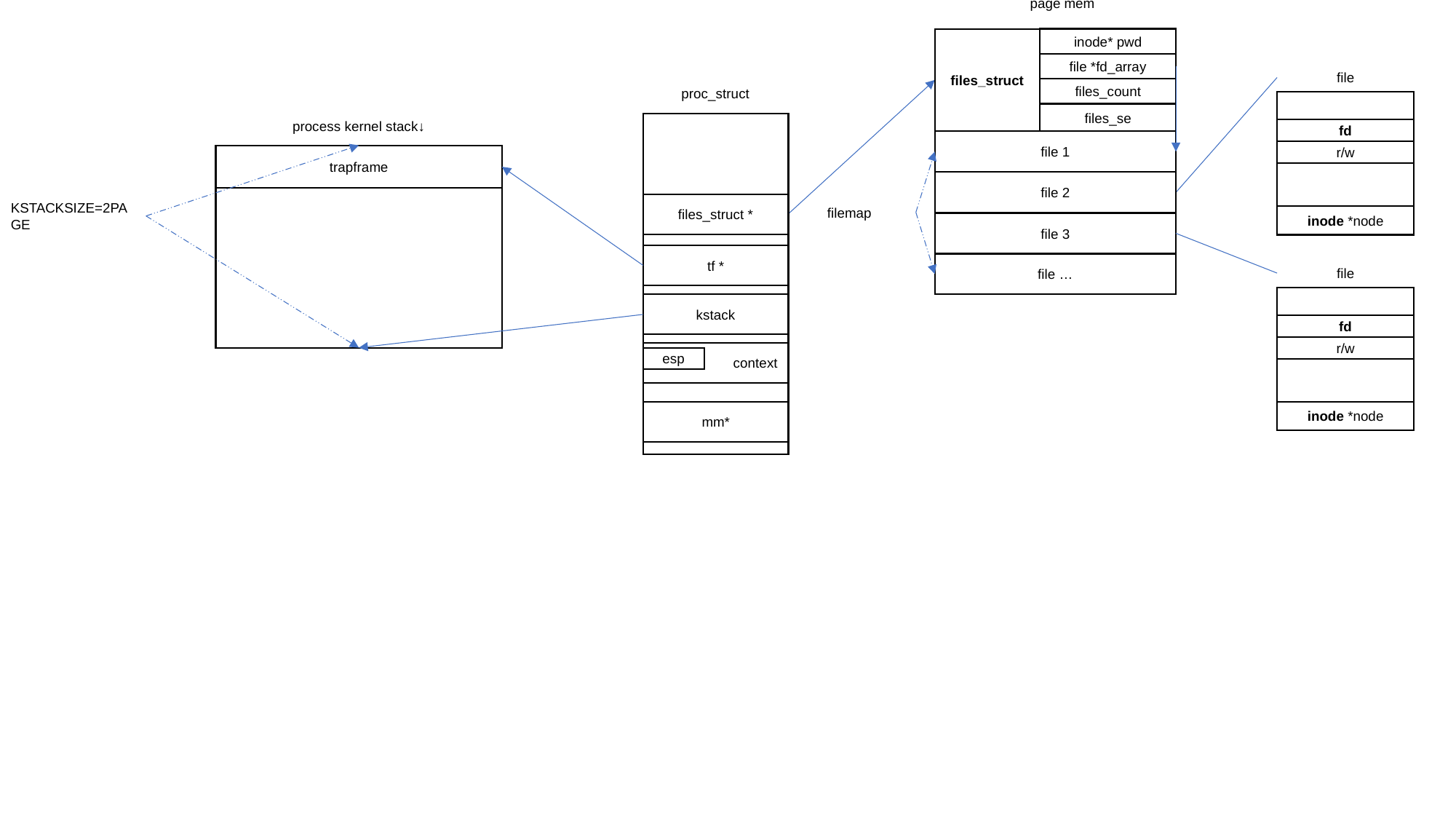

page mem
inode* pwd
files_struct

file *fd_array
files_count
files_se
file 1
file 2
file 3
file …
filemap
file

fd
r/w
inode *node
proc_struct

files_struct *
tf *
kstack
context
mm*
process kernel stack↓

trapframe
KSTACKSIZE=2PAGE
file

fd
r/w
inode *node
esp